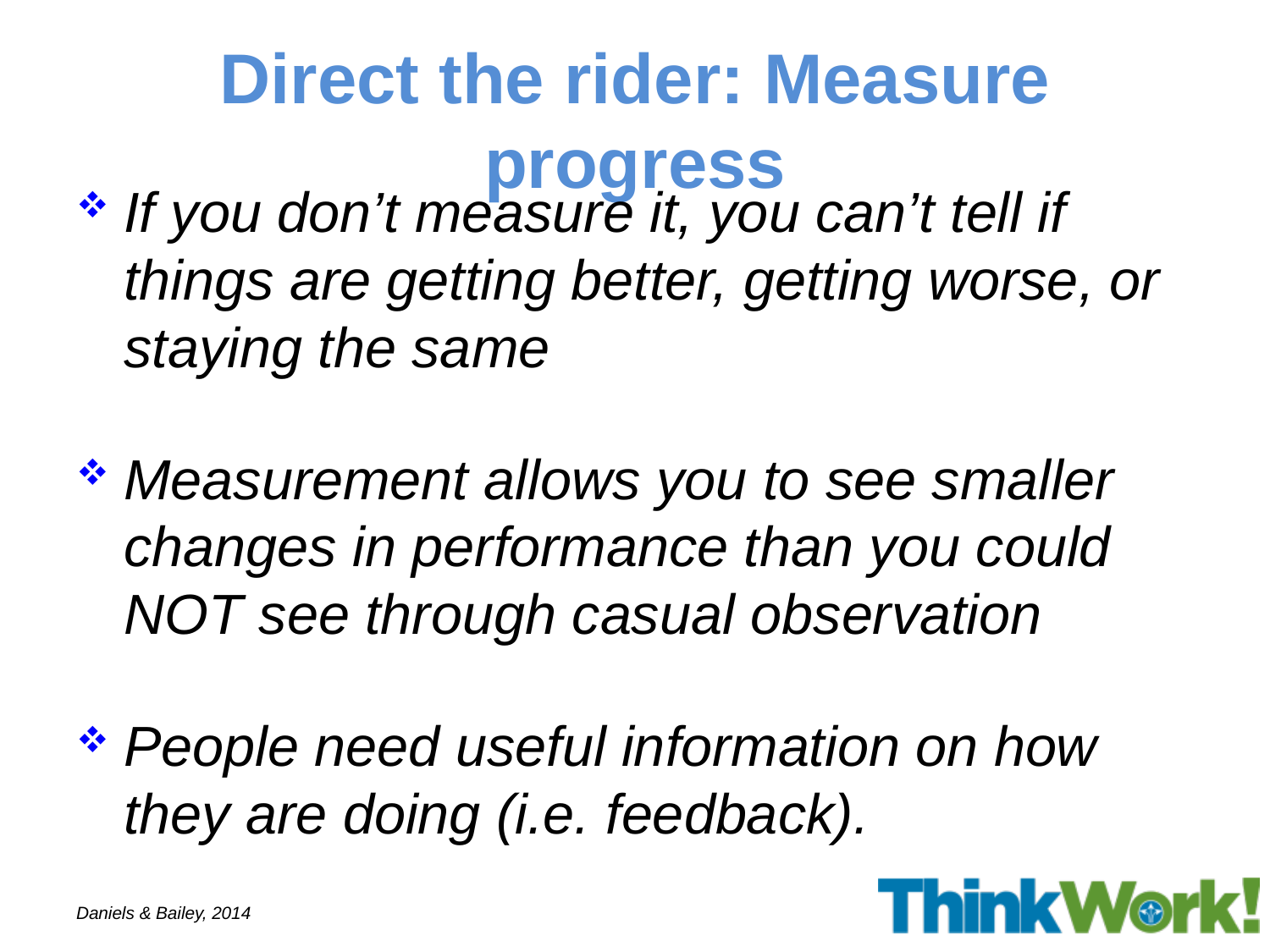

# Direct the rider: Measure progress
If you don’t measure it, you can’t tell if things are getting better, getting worse, or staying the same
Measurement allows you to see smaller changes in performance than you could NOT see through casual observation
People need useful information on how they are doing (i.e. feedback).
Daniels & Bailey, 2014